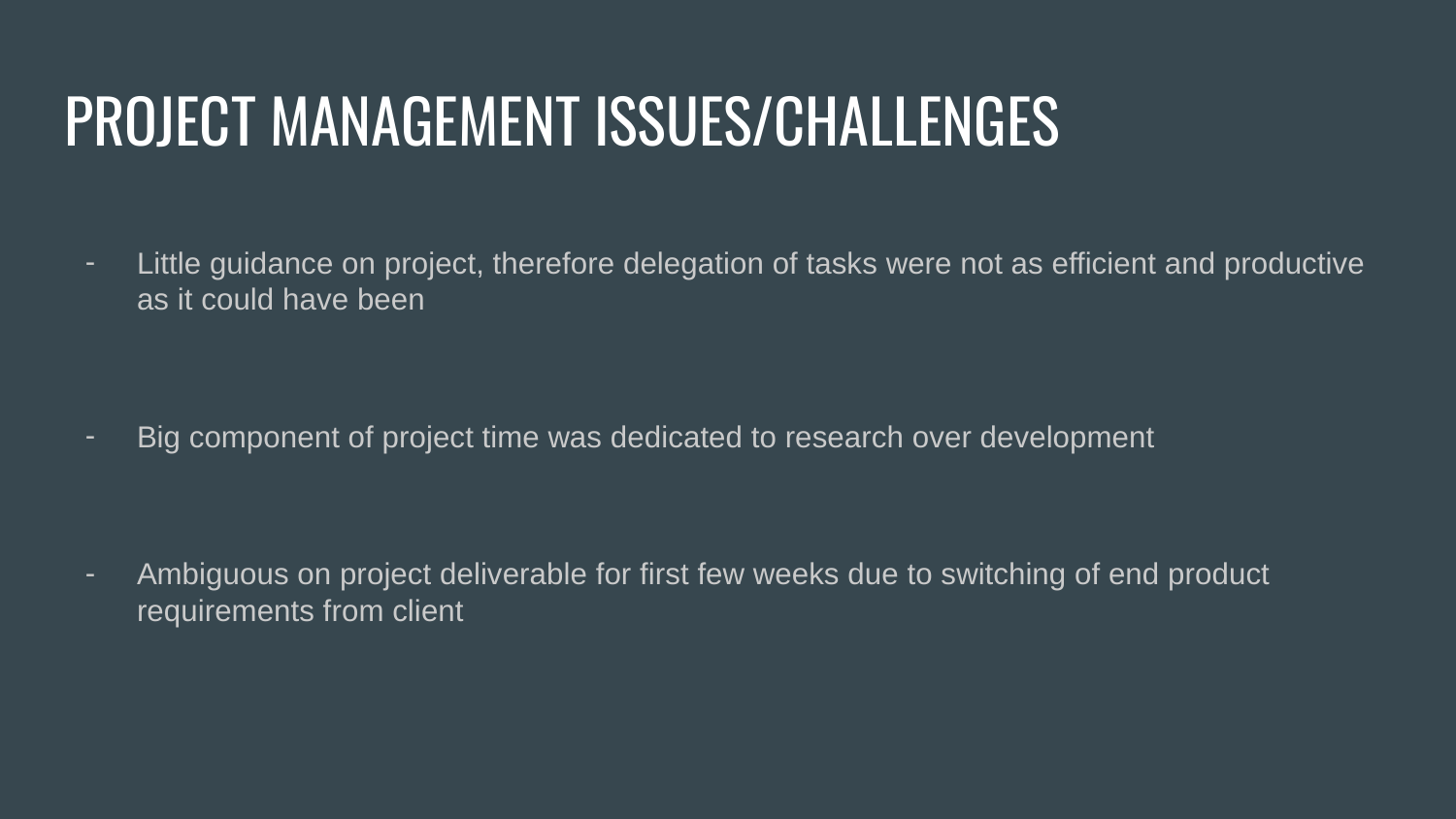

# PROJECT MANAGEMENT ISSUES/CHALLENGES
Little guidance on project, therefore delegation of tasks were not as efficient and productive as it could have been

Big component of project time was dedicated to research over development

Ambiguous on project deliverable for first few weeks due to switching of end product requirements from client